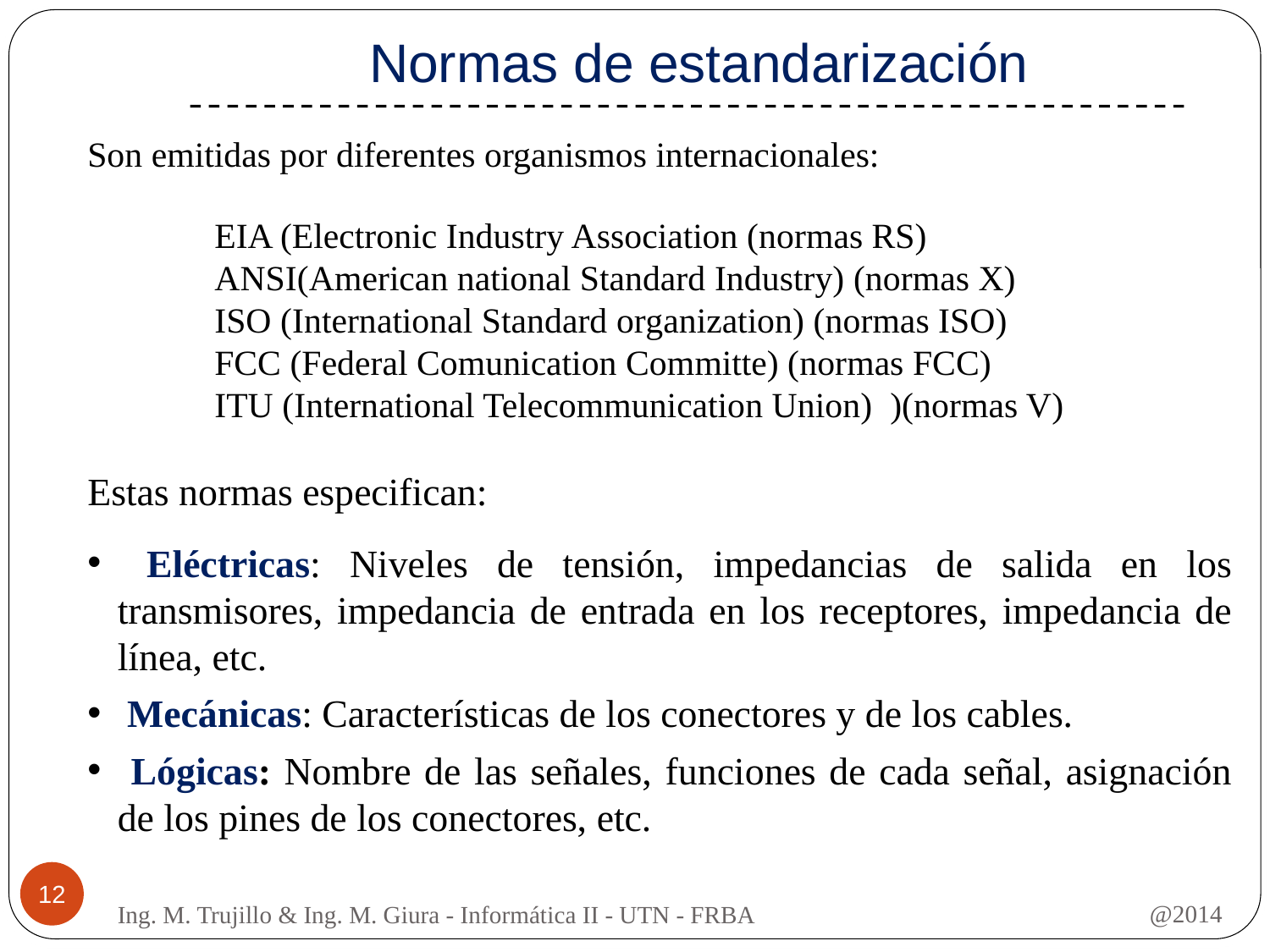

# Normas de estandarización

Son emitidas por diferentes organismos internacionales:

	EIA (Electronic Industry Association (normas RS)
	ANSI(American national Standard Industry) (normas X)
	ISO (International Standard organization) (normas ISO)
	FCC (Federal Comunication Committe) (normas FCC)
	ITU (International Telecommunication Union)  )(normas V)

Estas normas especifican:

 Eléctricas: Niveles de tensión, impedancias de salida en los transmisores, impedancia de entrada en los receptores, impedancia de línea, etc.
 Mecánicas: Características de los conectores y de los cables.
 Lógicas: Nombre de las señales, funciones de cada señal, asignación de los pines de los conectores, etc.
12
@2014
Ing. M. Trujillo & Ing. M. Giura - Informática II - UTN - FRBA